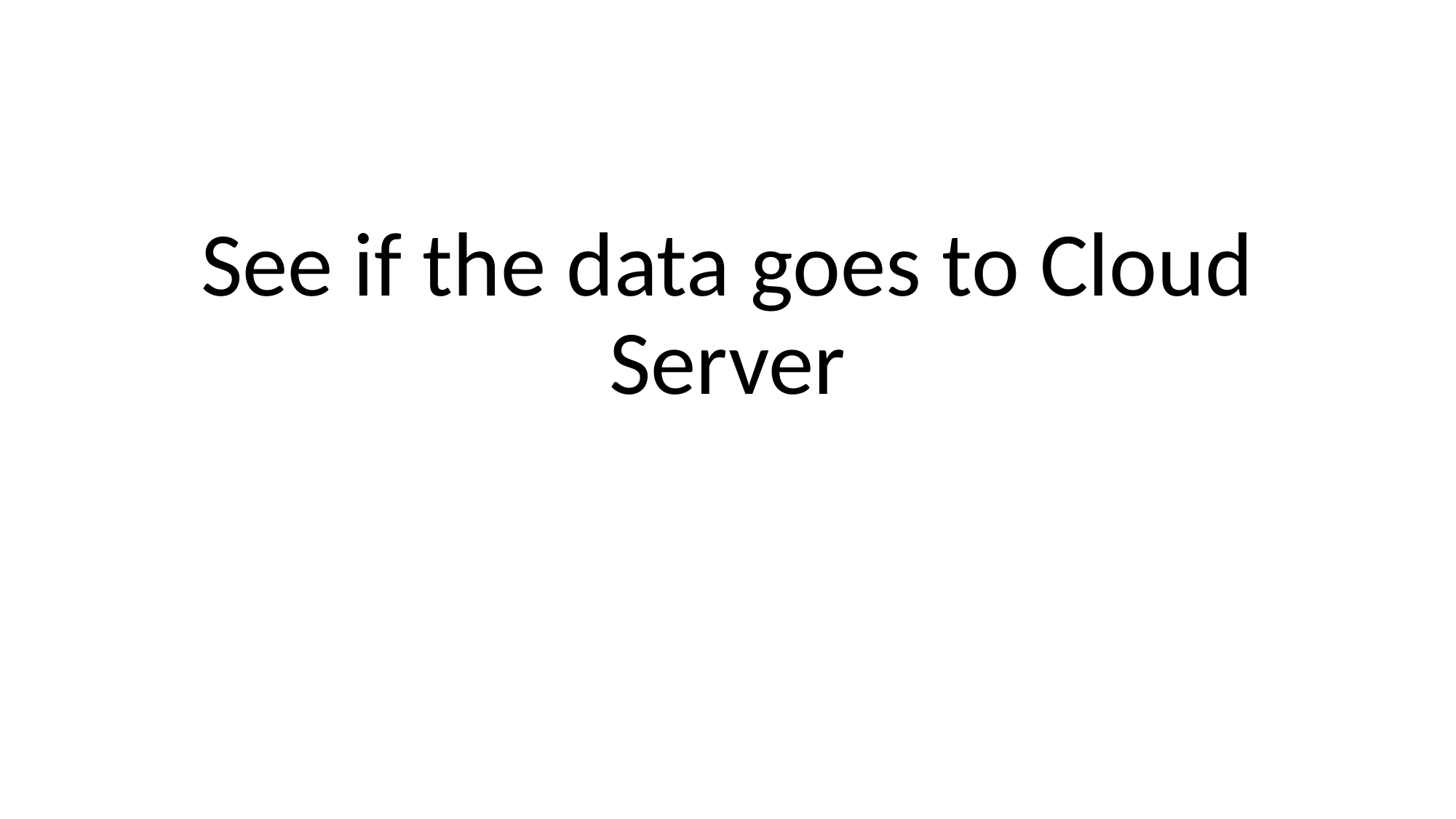

# See if the data goes to Cloud Server